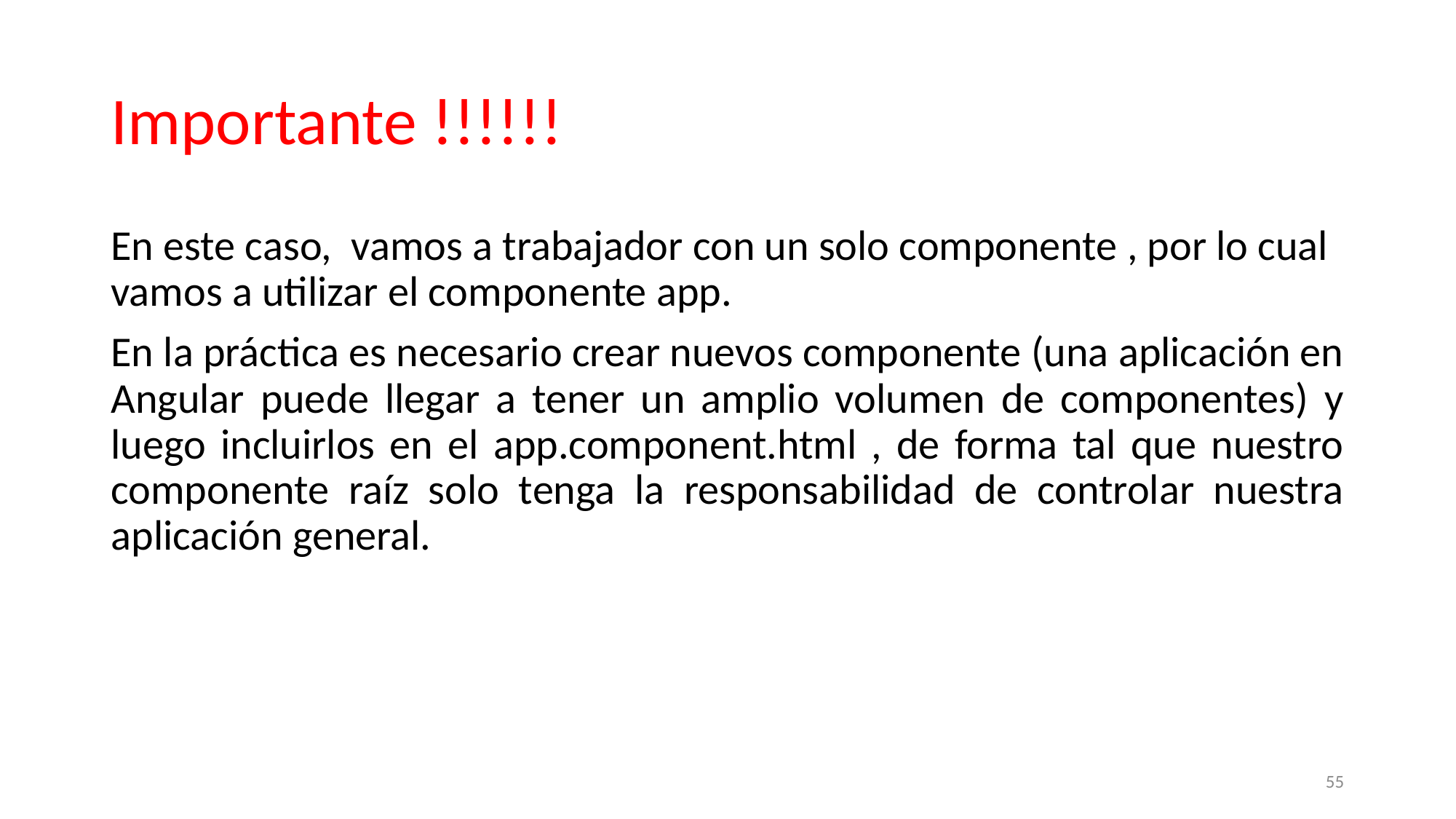

# Importante !!!!!!
En este caso,  vamos a trabajador con un solo componente , por lo cual vamos a utilizar el componente app.
En la práctica es necesario crear nuevos componente (una aplicación en Angular puede llegar a tener un amplio volumen de componentes) y luego incluirlos en el app.component.html , de forma tal que nuestro componente raíz solo tenga la responsabilidad de controlar nuestra aplicación general.
55